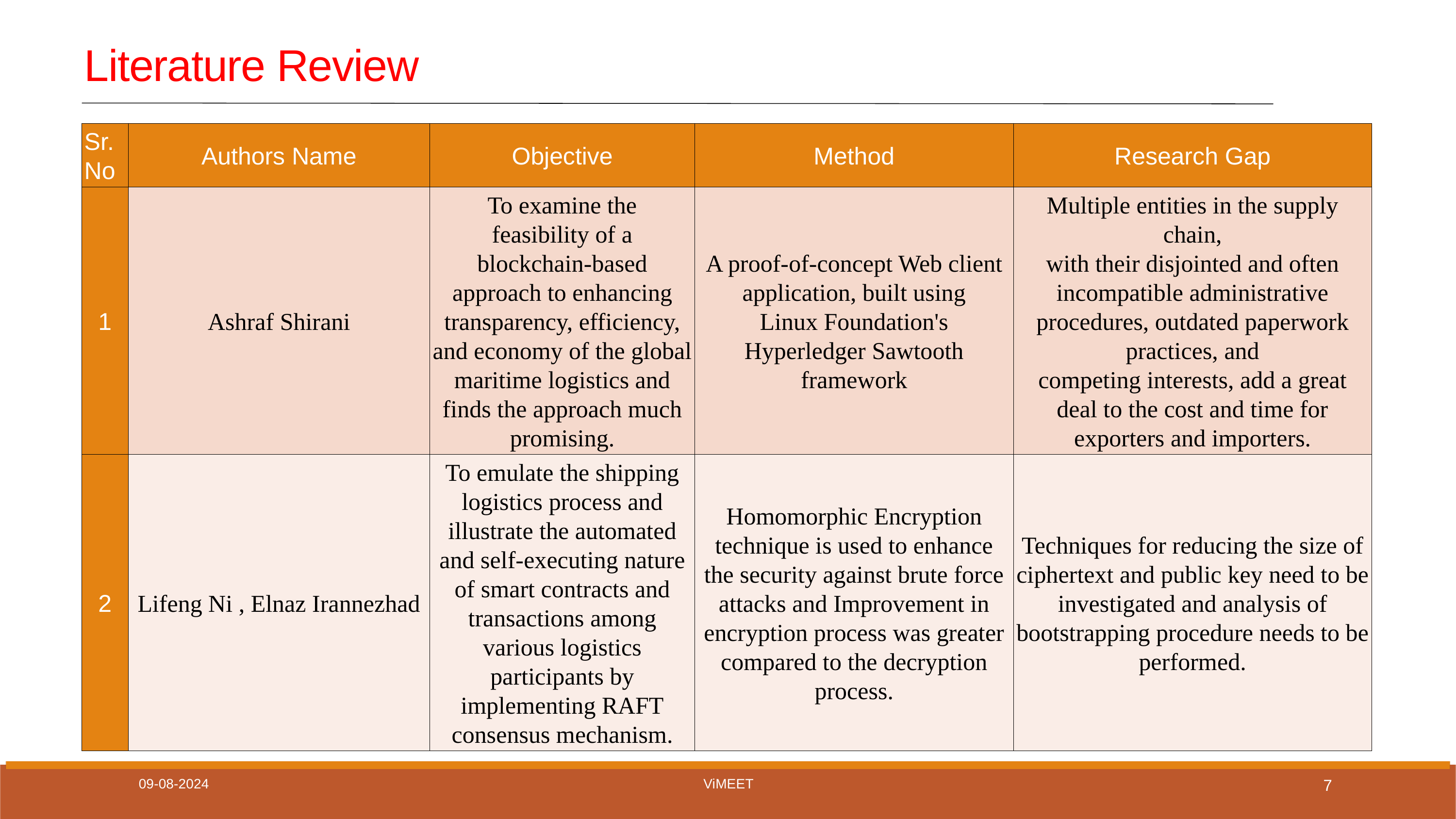

Literature Review

| Sr. No | Authors Name | Objective | Method | Research Gap |
| --- | --- | --- | --- | --- |
| 1 | Ashraf Shirani | To examine the feasibility of a blockchain-based approach to enhancing transparency, efficiency, and economy of the global maritime logistics and finds the approach much promising. | A proof-of-concept Web client application, built using Linux Foundation's Hyperledger Sawtooth framework | Multiple entities in the supply chain, with their disjointed and often incompatible administrative procedures, outdated paperwork practices, and competing interests, add a great deal to the cost and time for exporters and importers. |
| 2 | Lifeng Ni , Elnaz Irannezhad | To emulate the shipping logistics process and illustrate the automated and self-executing nature of smart contracts and transactions among various logistics participants by implementing RAFT consensus mechanism. | Homomorphic Encryption technique is used to enhance the security against brute force attacks and Improvement in encryption process was greater compared to the decryption process. | Techniques for reducing the size of ciphertext and public key need to be investigated and analysis of bootstrapping procedure needs to be performed. |

11
09-08-2024

ViMEET
7